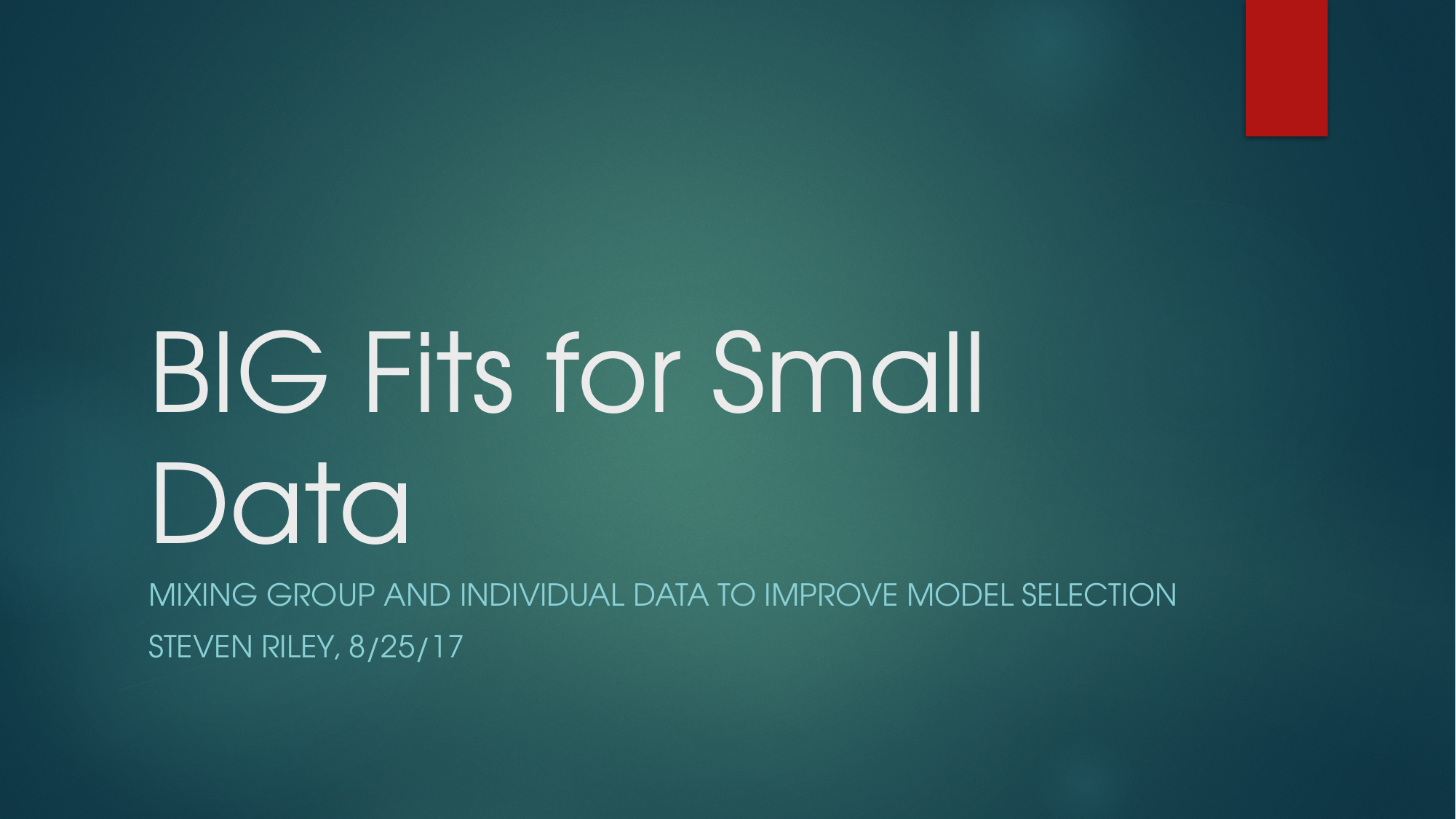

# BIG Fits for Small Data
Mixing group and individual data to improve model selection
Steven Riley, 8/25/17